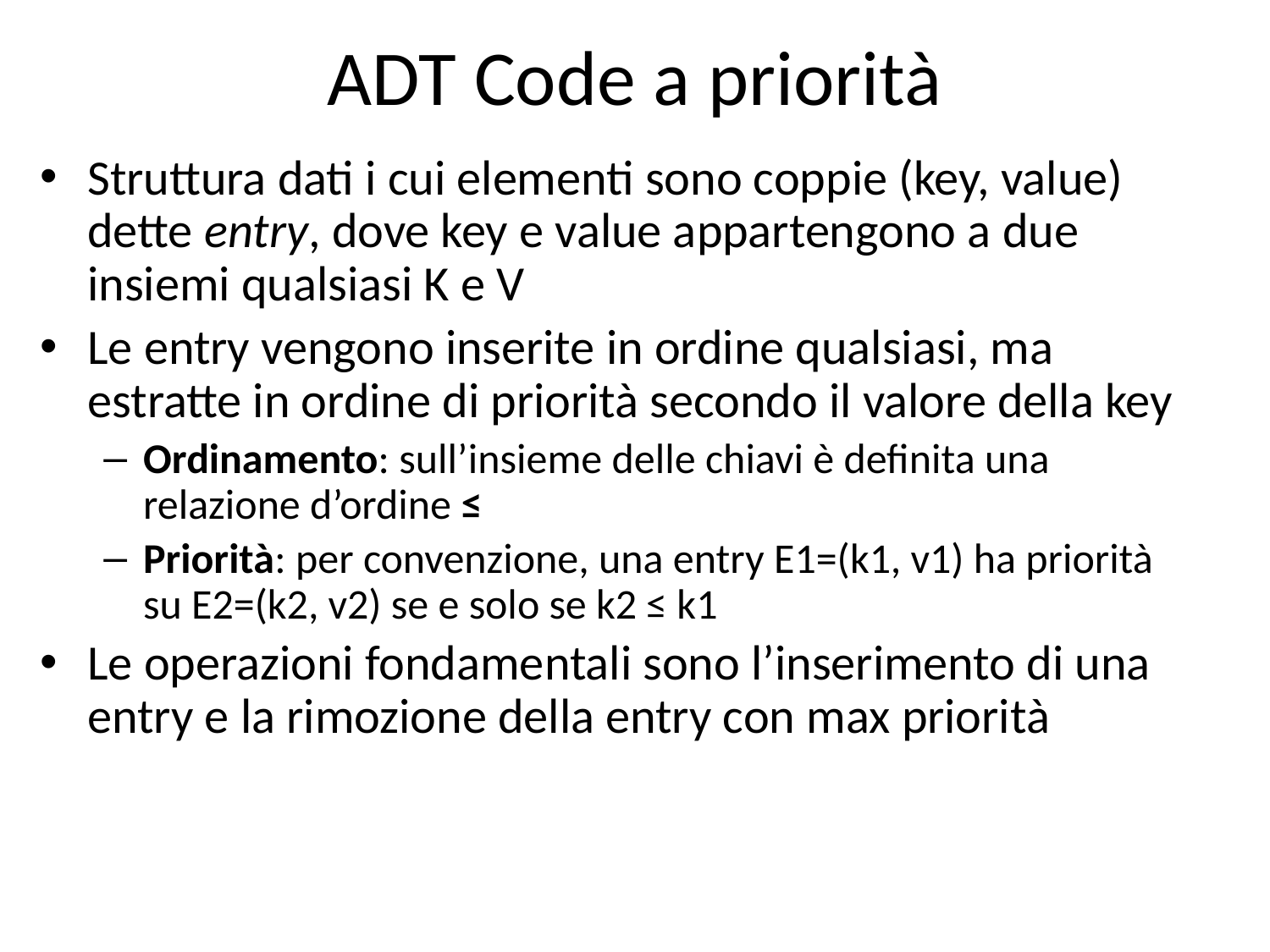

# ADT Code a priorità
Struttura dati i cui elementi sono coppie (key, value) dette entry, dove key e value appartengono a due insiemi qualsiasi K e V
Le entry vengono inserite in ordine qualsiasi, ma estratte in ordine di priorità secondo il valore della key
Ordinamento: sull’insieme delle chiavi è definita una relazione d’ordine ≤
Priorità: per convenzione, una entry E1=(k1, v1) ha priorità su E2=(k2, v2) se e solo se k2 ≤ k1
Le operazioni fondamentali sono l’inserimento di una entry e la rimozione della entry con max priorità